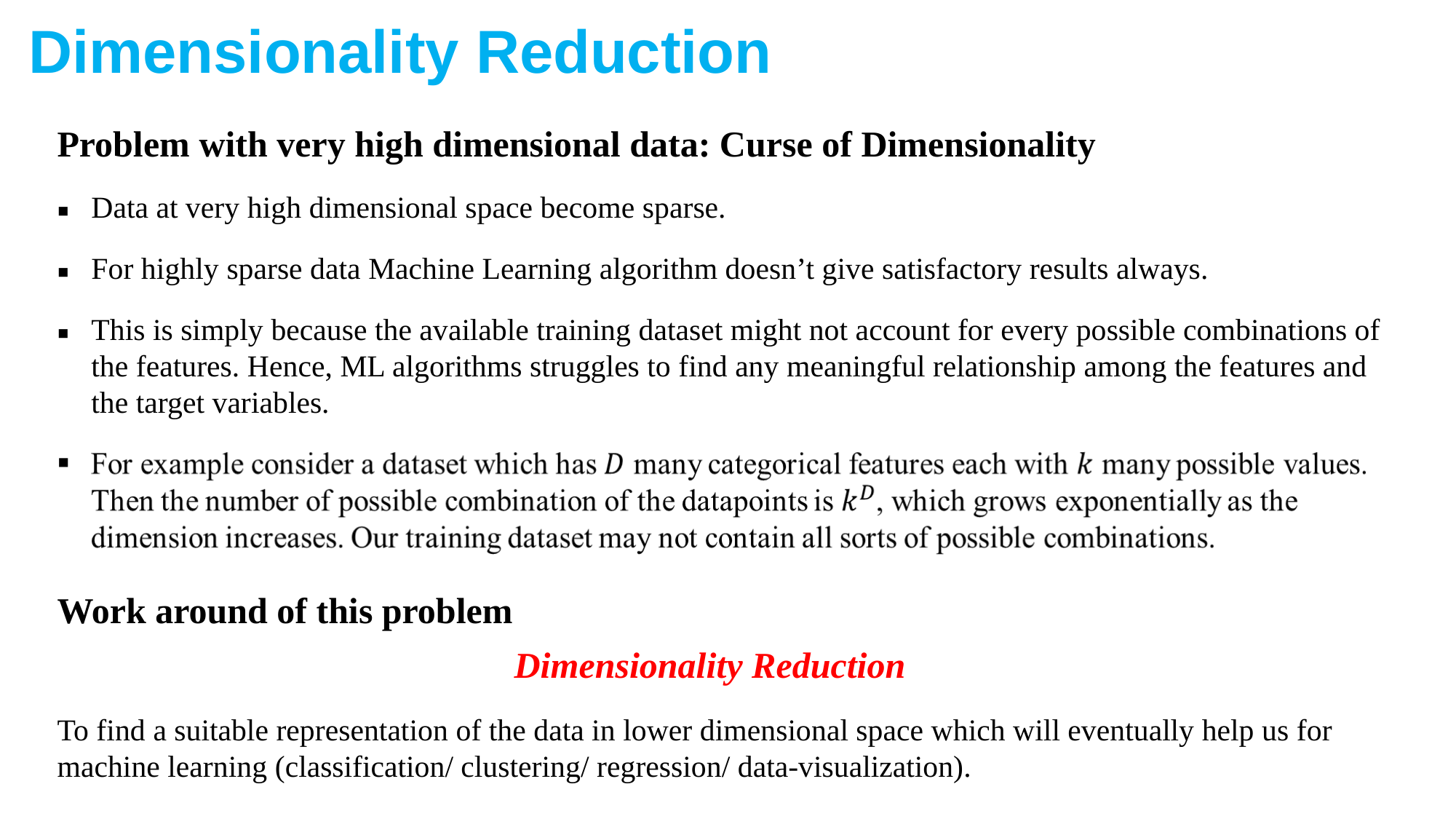

Dimensionality Reduction
Problem with very high dimensional data: Curse of Dimensionality
Data at very high dimensional space become sparse.
For highly sparse data Machine Learning algorithm doesn’t give satisfactory results always.
This is simply because the available training dataset might not account for every possible combinations of the features. Hence, ML algorithms struggles to find any meaningful relationship among the features and the target variables.

Work around of this problem
Dimensionality Reduction
To find a suitable representation of the data in lower dimensional space which will eventually help us for machine learning (classification/ clustering/ regression/ data-visualization).